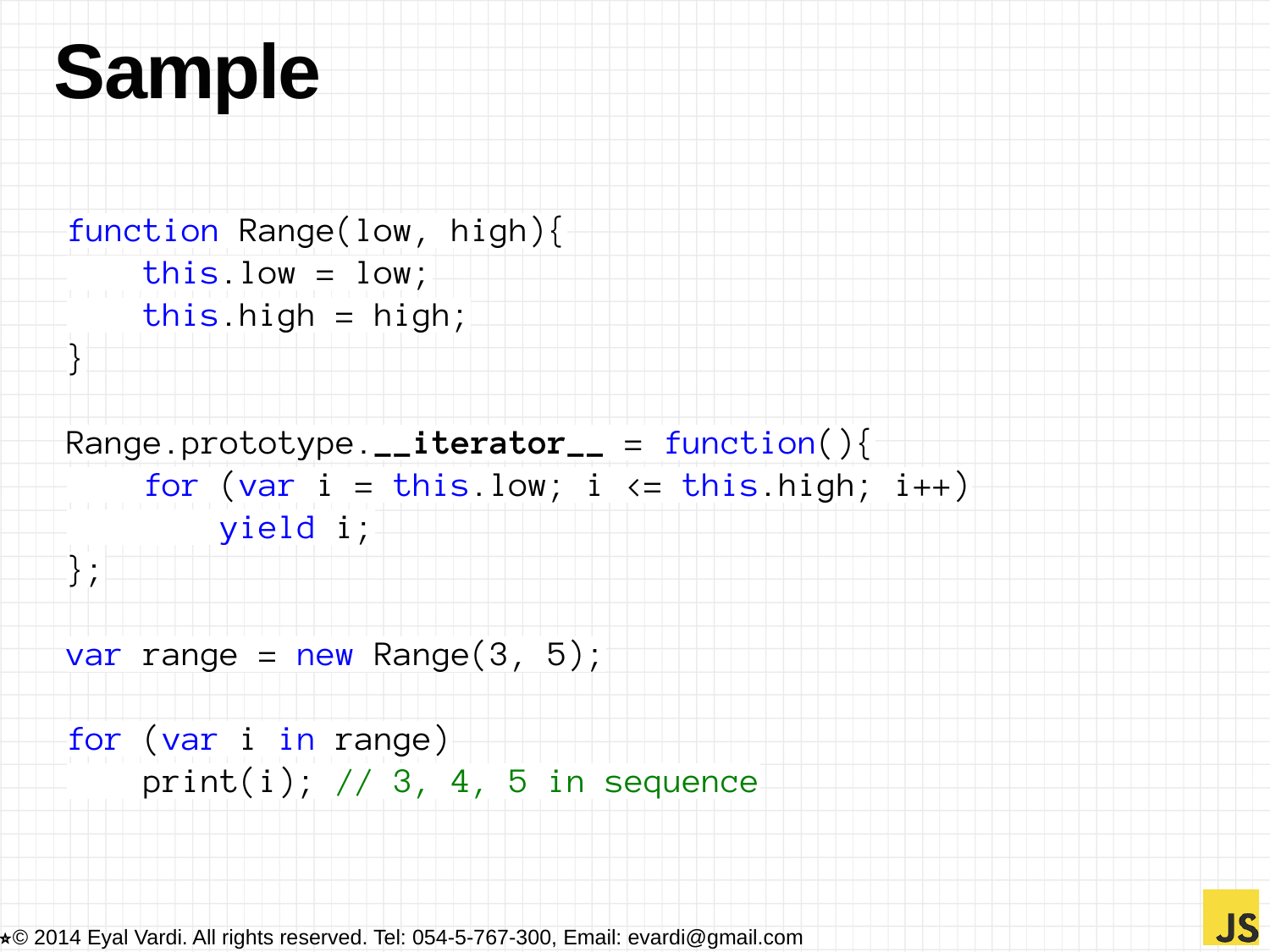

# Sample
function Range(low, high){
    this.low = low;
    this.high = high;
}

Range.prototype.__iterator__ = function(){
    for (var i = this.low; i <= this.high; i++)
        yield i;
};

var range = new Range(3, 5);

for (var i in range)
    print(i); // 3, 4, 5 in sequence